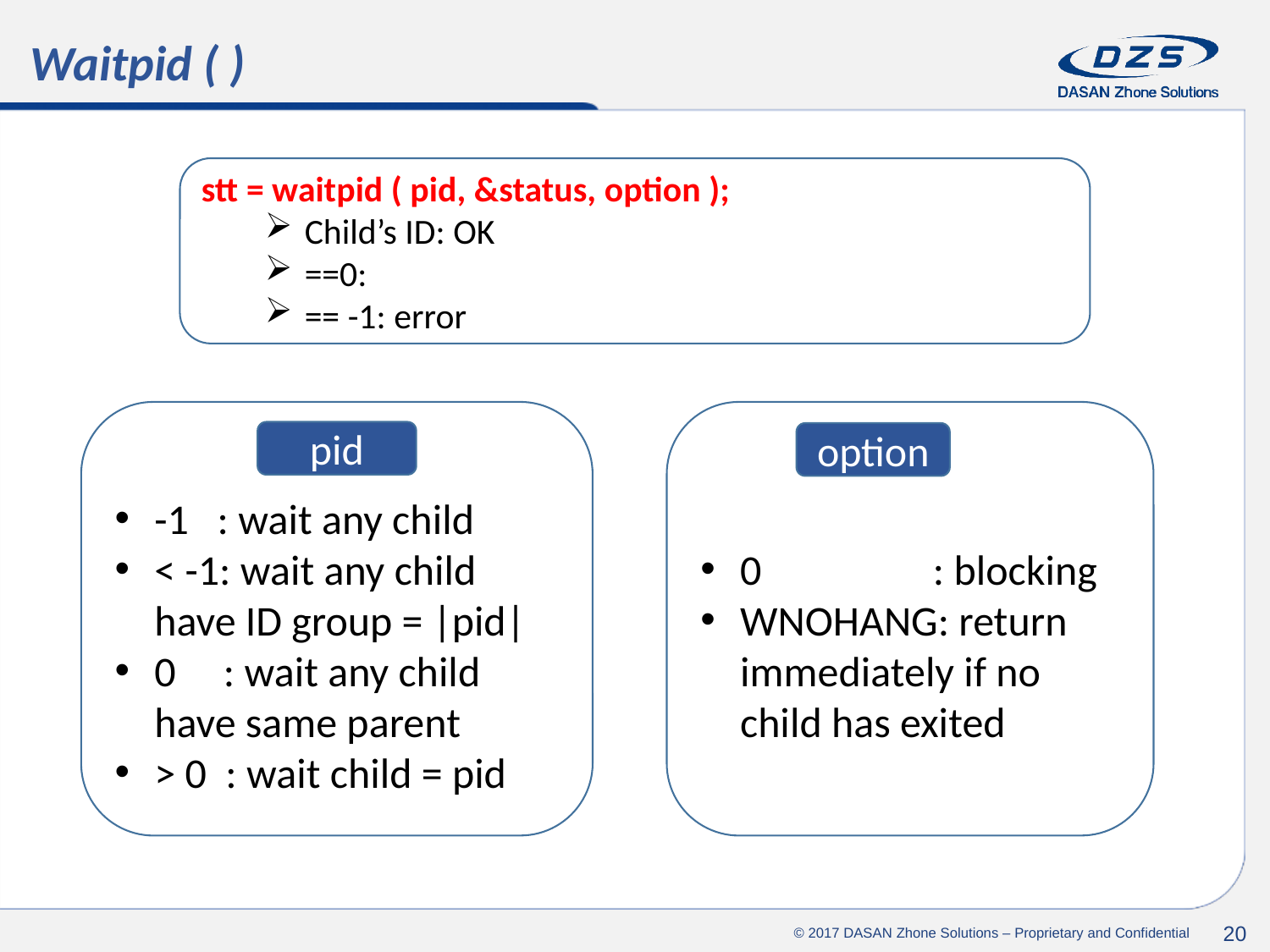

Waitpid ( )
stt = waitpid ( pid, &status, option );
Child’s ID: OK
==0:
== -1: error

-1   : wait any child
< -1: wait any child have ID group = |pid|
0     : wait any child have same parent
> 0  : wait child = pid

0                  : blocking
WNOHANG: return immediately if no child has exited
pid
option
© 2017 DASAN Zhone Solutions – Proprietary and Confidential
20